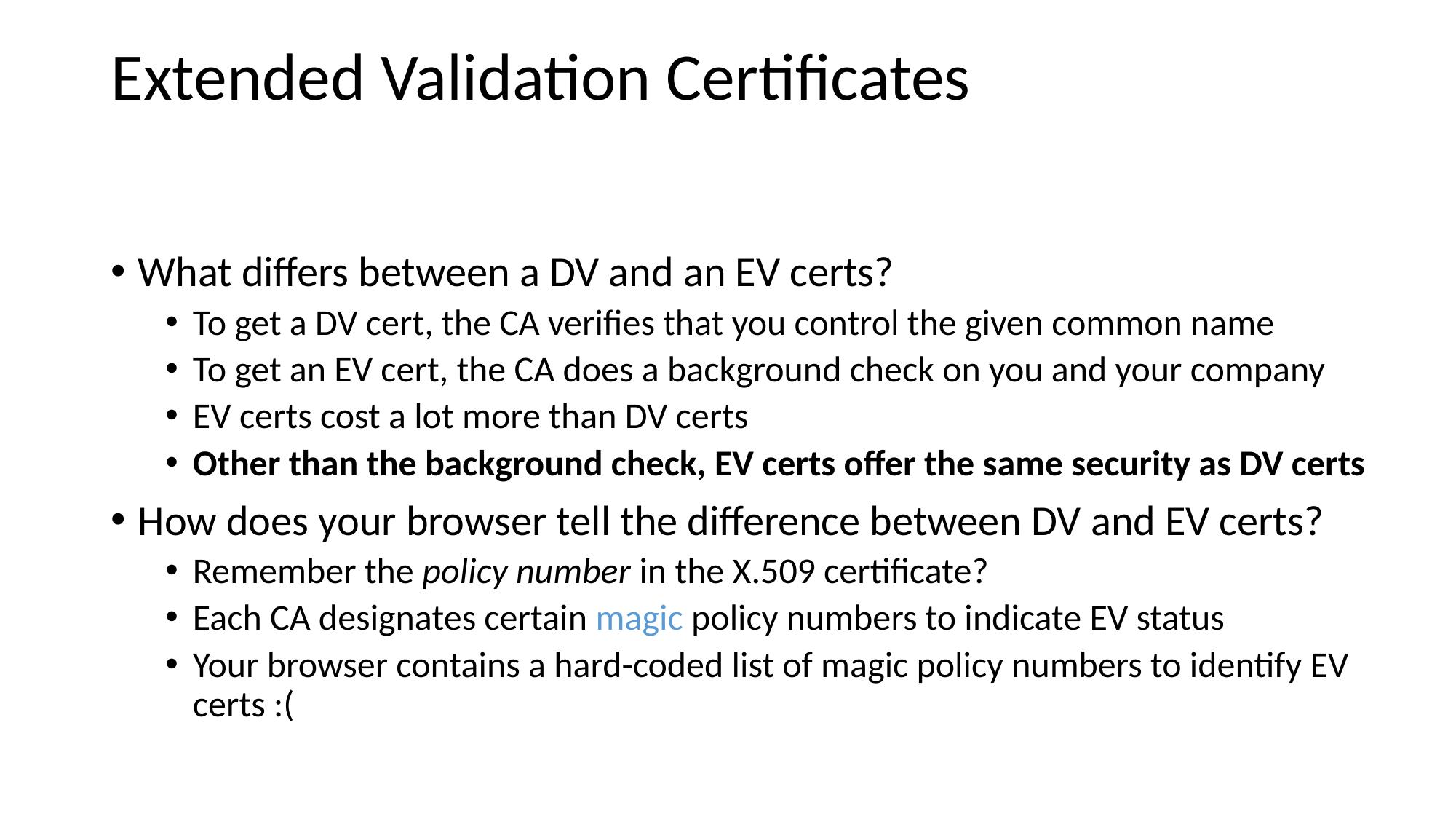

# Extended Validation Certificates
What differs between a DV and an EV certs?
To get a DV cert, the CA verifies that you control the given common name
To get an EV cert, the CA does a background check on you and your company
EV certs cost a lot more than DV certs
Other than the background check, EV certs offer the same security as DV certs
How does your browser tell the difference between DV and EV certs?
Remember the policy number in the X.509 certificate?
Each CA designates certain magic policy numbers to indicate EV status
Your browser contains a hard-coded list of magic policy numbers to identify EV certs :(